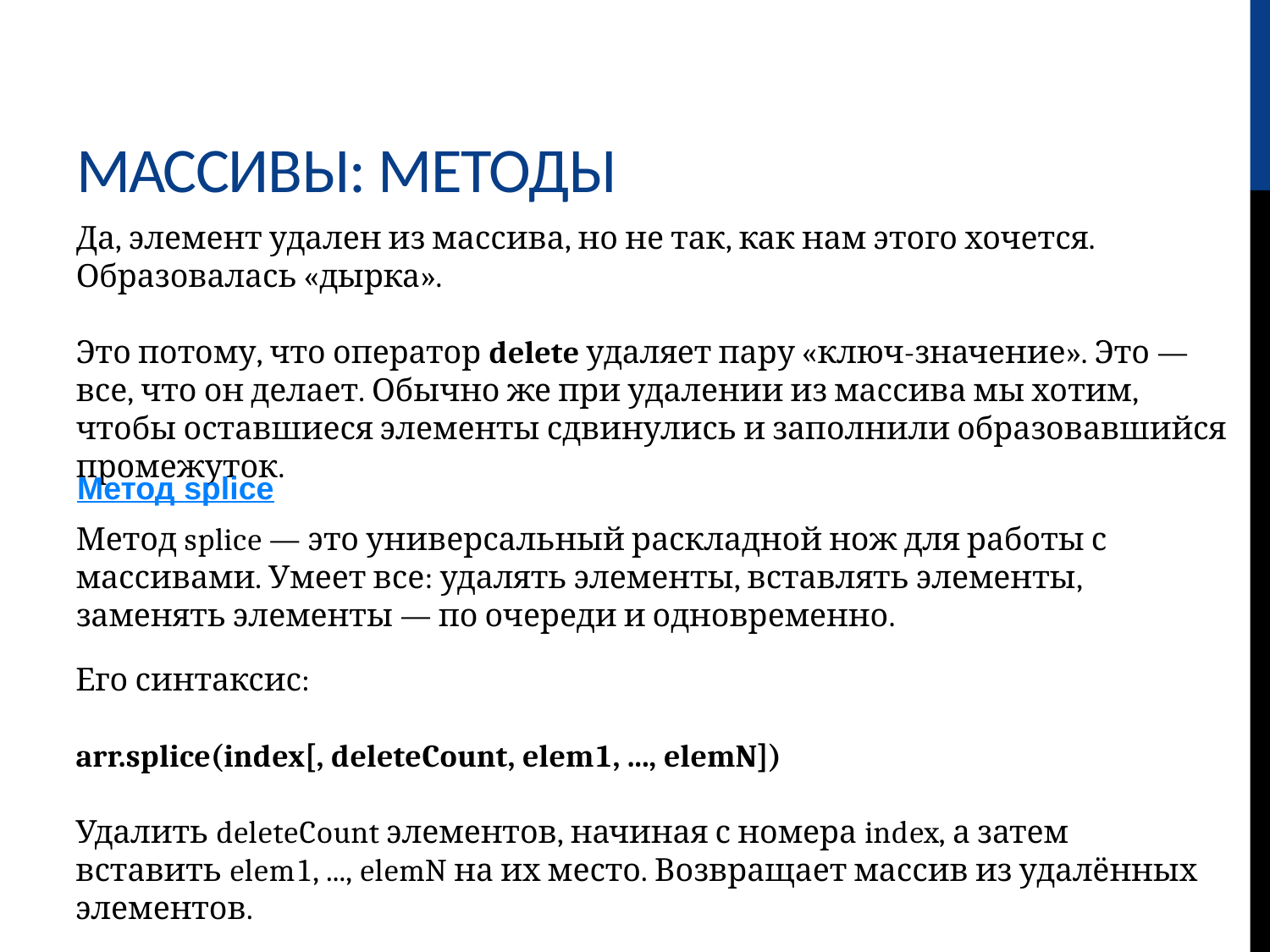

# Массивы: методы
Да, элемент удален из массива, но не так, как нам этого хочется. Образовалась «дырка».

Это потому, что оператор delete удаляет пару «ключ-значение». Это — все, что он делает. Обычно же при удалении из массива мы хотим, чтобы оставшиеся элементы сдвинулись и заполнили образовавшийся промежуток.
Метод splice
Метод splice — это универсальный раскладной нож для работы с массивами. Умеет все: удалять элементы, вставлять элементы, заменять элементы — по очереди и одновременно.
Его синтаксис:

arr.splice(index[, deleteCount, elem1, ..., elemN])

Удалить deleteCount элементов, начиная с номера index, а затем вставить elem1, ..., elemN на их место. Возвращает массив из удалённых элементов.